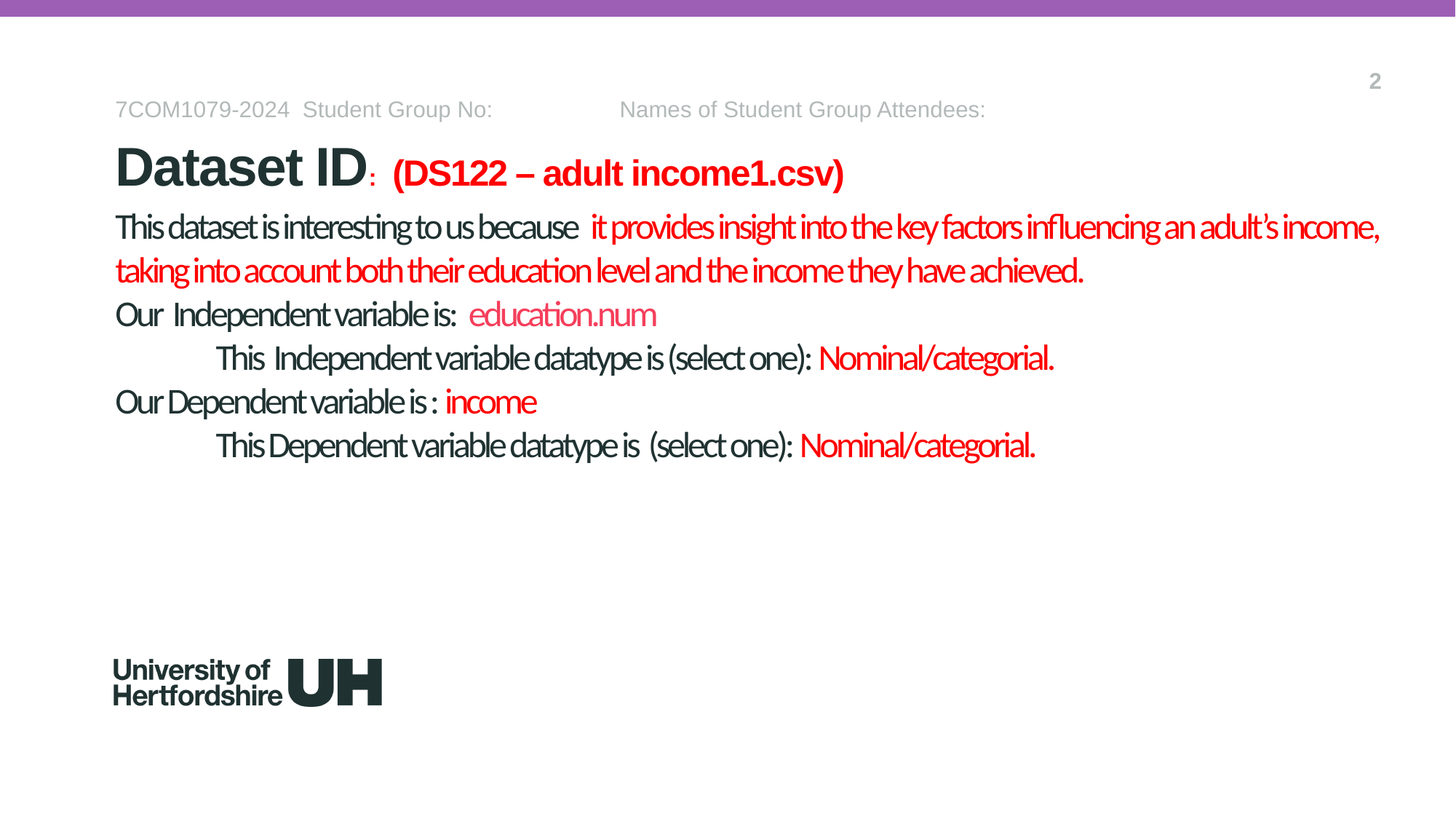

2
7COM1079-2024  Student Group No:                    Names of Student Group Attendees:
Dataset ID:   (DS122 – adult income1.csv)
# This dataset is interesting to us because  it provides insight into the key factors influencing an adult’s income, taking into account both their education level and the income they have achieved. Our  Independent variable is:  education.num This  Independent variable datatype is (select one): Nominal/categorial. Our Dependent variable is : income This Dependent variable datatype is  (select one): Nominal/categorial.